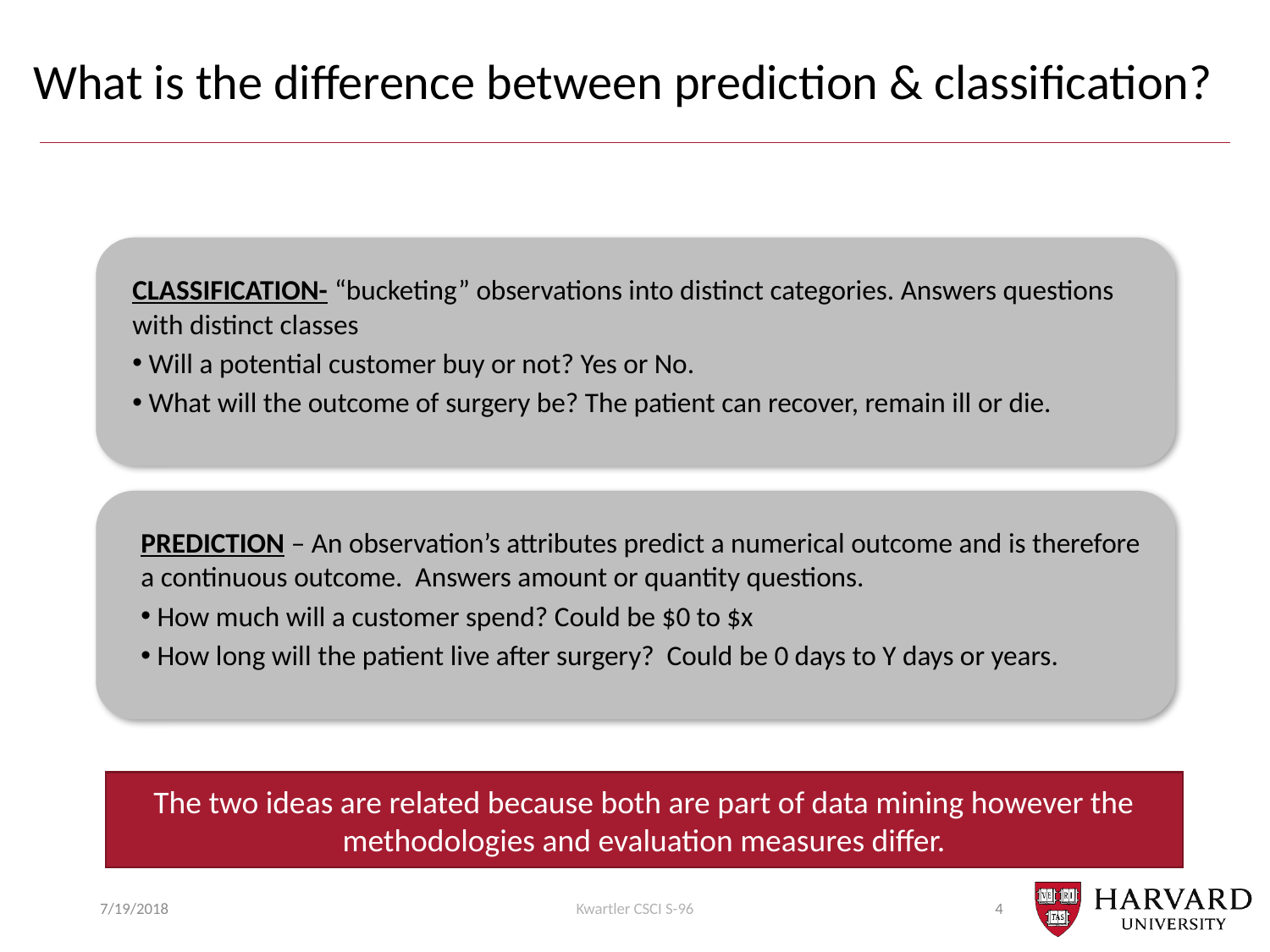

# What is the difference between prediction & classification?

CLASSIFICATION- “bucketing” observations into distinct categories. Answers questions with distinct classes
Will a potential customer buy or not? Yes or No.
What will the outcome of surgery be? The patient can recover, remain ill or die.

PREDICTION – An observation’s attributes predict a numerical outcome and is therefore a continuous outcome.  Answers amount or quantity questions.
How much will a customer spend? Could be $0 to $x
How long will the patient live after surgery?  Could be 0 days to Y days or years.
The two ideas are related because both are part of data mining however the methodologies and evaluation measures differ.
7/19/2018
Kwartler CSCI S-96
4